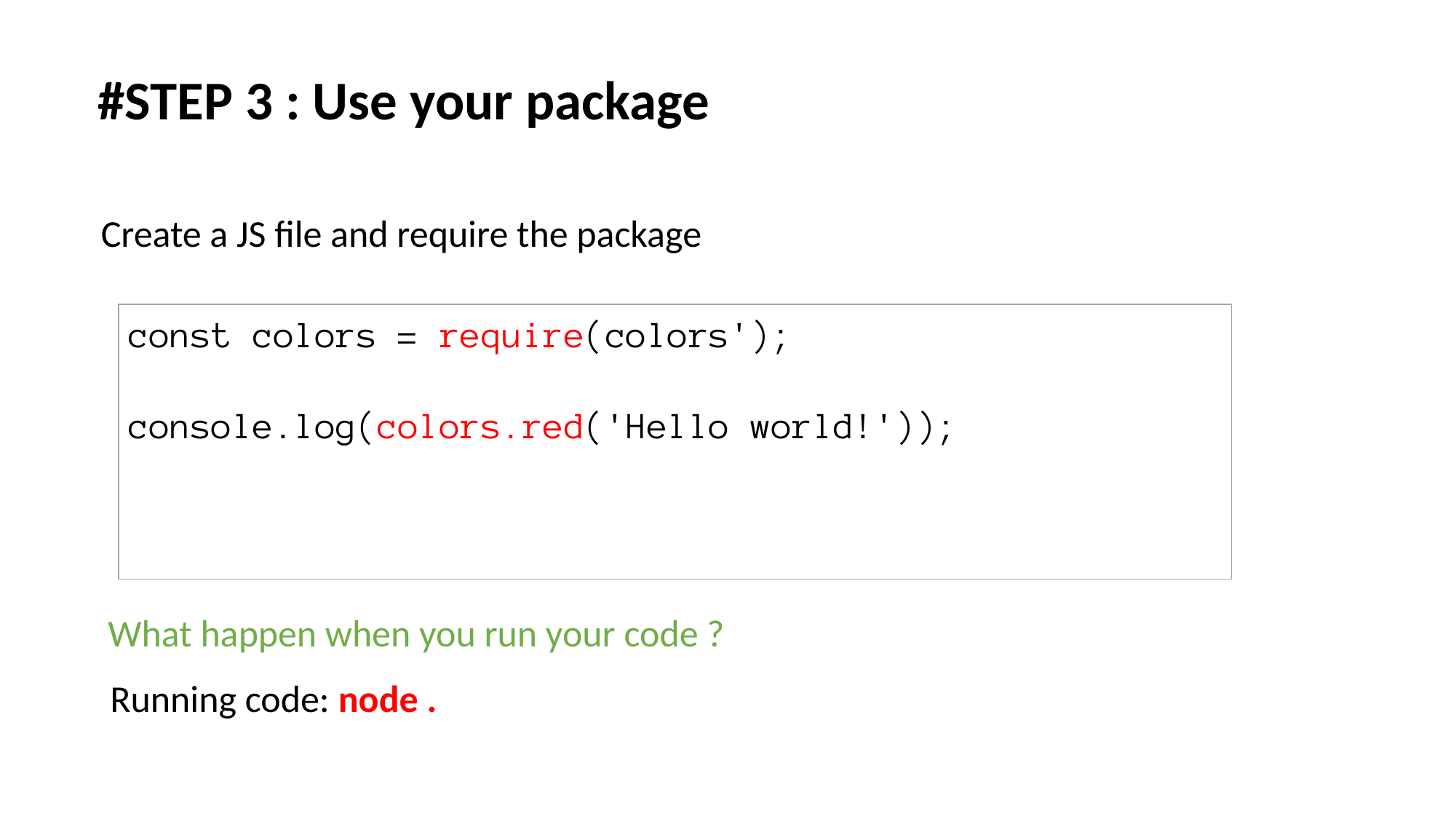

#STEP 3 : Use your package
Create a JS file and require the package
const colors = require(colors');

console.log(colors.red('Hello world!'));

What happen when you run your code ?
Running code: node .